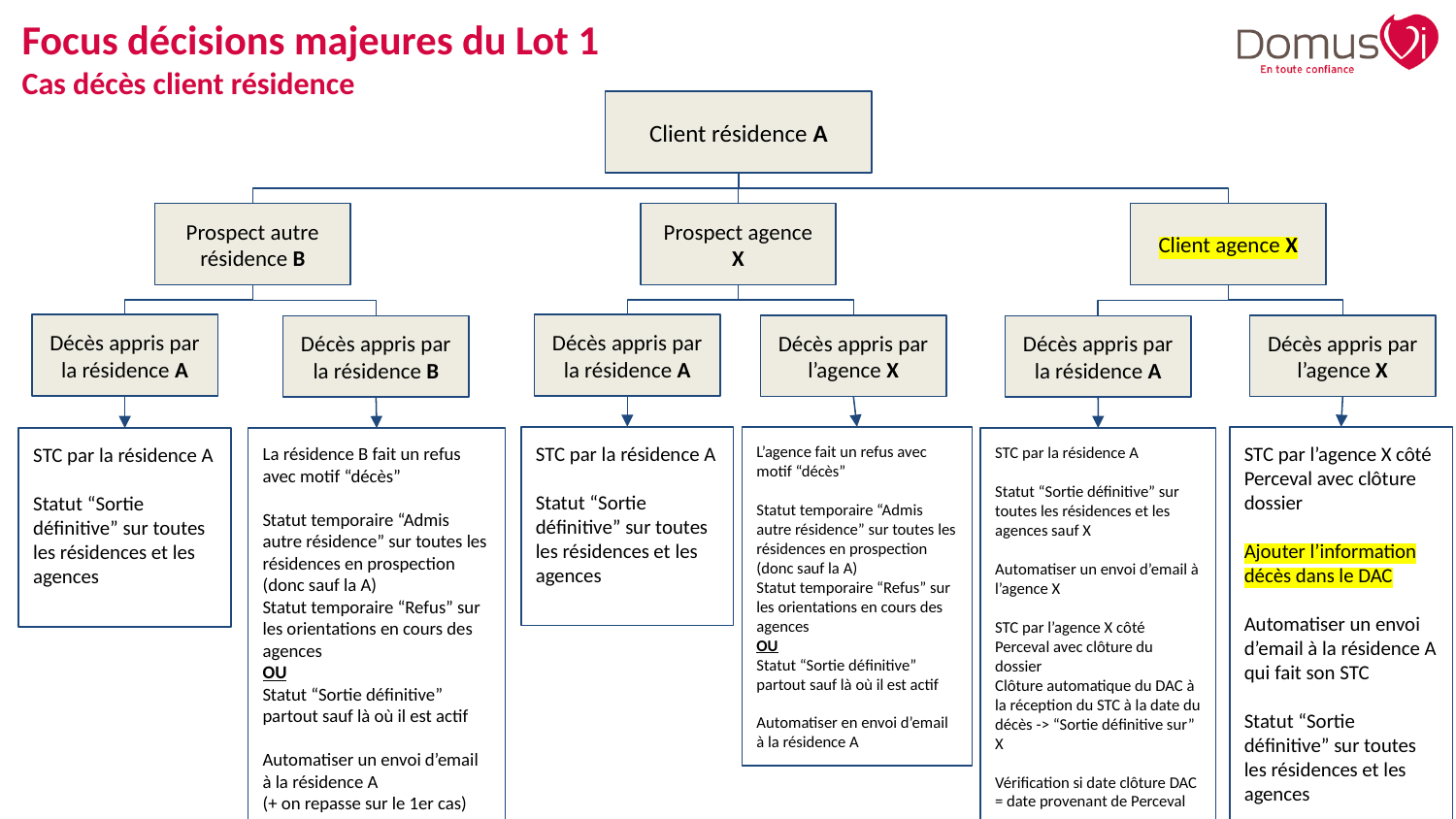

Focus décisions majeures du Lot 1
Cas décès client résidence
Client résidence A
Prospect autre résidence B
Prospect agence X
Client agence X
Décès appris par la résidence A
Décès appris par la résidence A
Décès appris par l’agence X
Décès appris par l’agence X
Décès appris par la résidence B
Décès appris par la résidence A
STC par la résidence A

Statut “Sortie définitive” sur toutes les résidences et les agences

L’agence fait un refus avec motif “décès”

Statut temporaire “Admis autre résidence” sur toutes les résidences en prospection (donc sauf la A)
Statut temporaire “Refus” sur les orientations en cours des agences
OU
Statut “Sortie définitive” partout sauf là où il est actif

Automatiser en envoi d’email à la résidence A
STC par l’agence X côté Perceval avec clôture dossier

Ajouter l’information décès dans le DAC

Automatiser un envoi d’email à la résidence A qui fait son STC

Statut “Sortie définitive” sur toutes les résidences et les agences

STC par la résidence A

Statut “Sortie définitive” sur toutes les résidences et les agences

La résidence B fait un refus avec motif “décès”

Statut temporaire “Admis autre résidence” sur toutes les résidences en prospection (donc sauf la A)
Statut temporaire “Refus” sur les orientations en cours des agences
OU
Statut “Sortie définitive” partout sauf là où il est actif

Automatiser un envoi d’email à la résidence A
(+ on repasse sur le 1er cas)
STC par la résidence A

Statut “Sortie définitive” sur toutes les résidences et les agences sauf X

Automatiser un envoi d’email à l’agence X

STC par l’agence X côté Perceval avec clôture du dossier
Clôture automatique du DAC à la réception du STC à la date du décès -> “Sortie définitive sur” X

Vérification si date clôture DAC = date provenant de Perceval